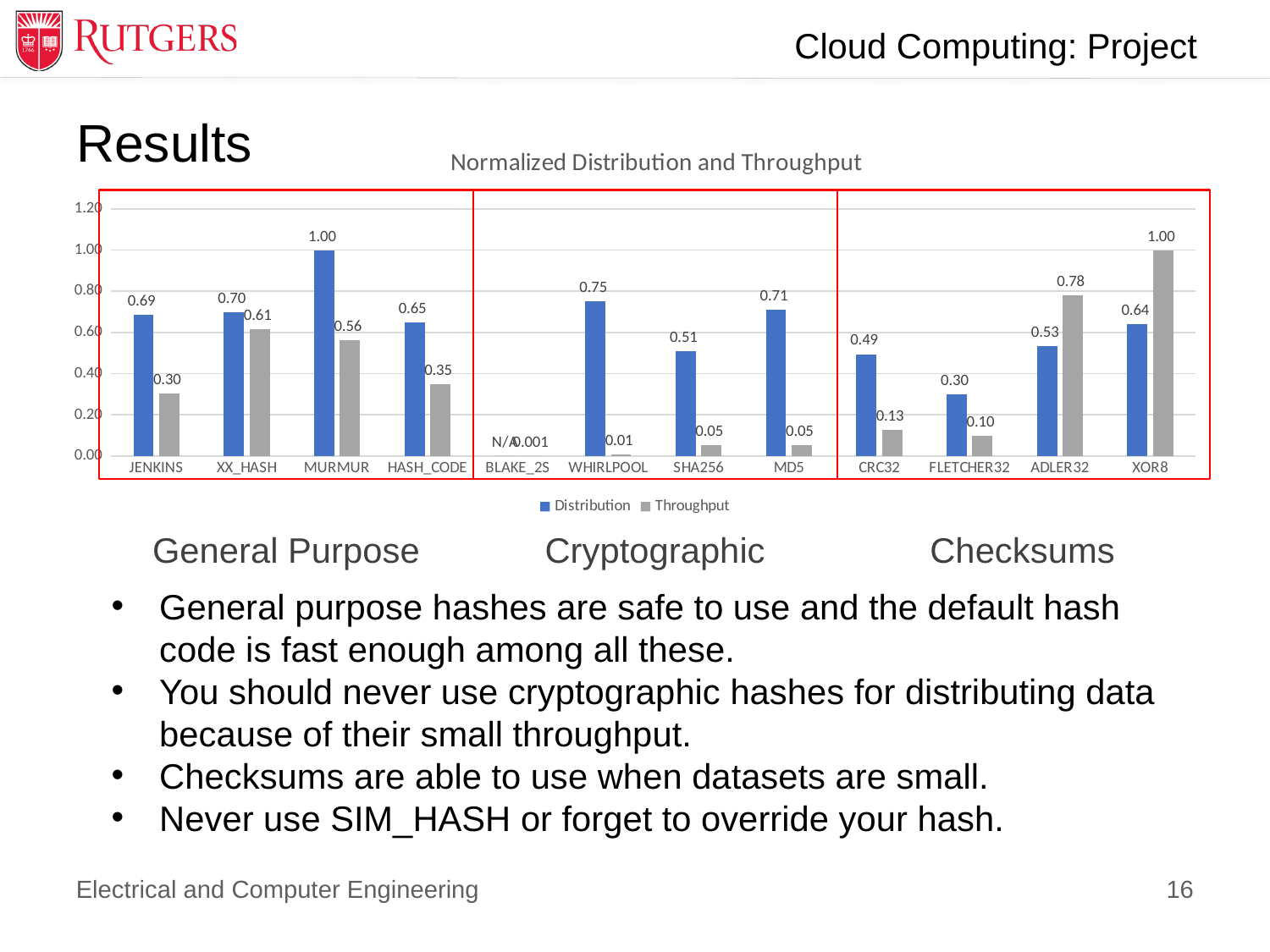

# Results

### Chart: Normalized Distribution and Throughput

| Category | Distribution | Throughput |
|---|---|---|
| JENKINS | 0.68604281520782 | 0.303722504230118 |
| XX_HASH | 0.699664641605386 | 0.614777213761985 |
| MURMUR | 0.999999999947501 | 0.560631697687535 |
| HASH_CODE | 0.647507572595436 | 0.35053581500282 |
| BLAKE_2S | 0.0 | 0.0 |
| WHIRLPOOL | 0.752172635774993 | 0.00620417371686407 |
| SHA256 | 0.508172977764203 | 0.0547095318668923 |
| MD5 | 0.708942835559919 | 0.0535815002820079 |
| CRC32 | 0.494259041624433 | 0.127185561195713 |
| FLETCHER32 | 0.298793777609646 | 0.0967287084038353 |
| ADLER32 | 0.532308570523693 | 0.780033840947546 |
| XOR8 | 0.641459021866713 | 1.0 |

Checksums
General Purpose
Cryptographic
General purpose hashes are safe to use and the default hash code is fast enough among all these.
You should never use cryptographic hashes for distributing data because of their small throughput.
Checksums are able to use when datasets are small.
Never use SIM_HASH or forget to override your hash.

16